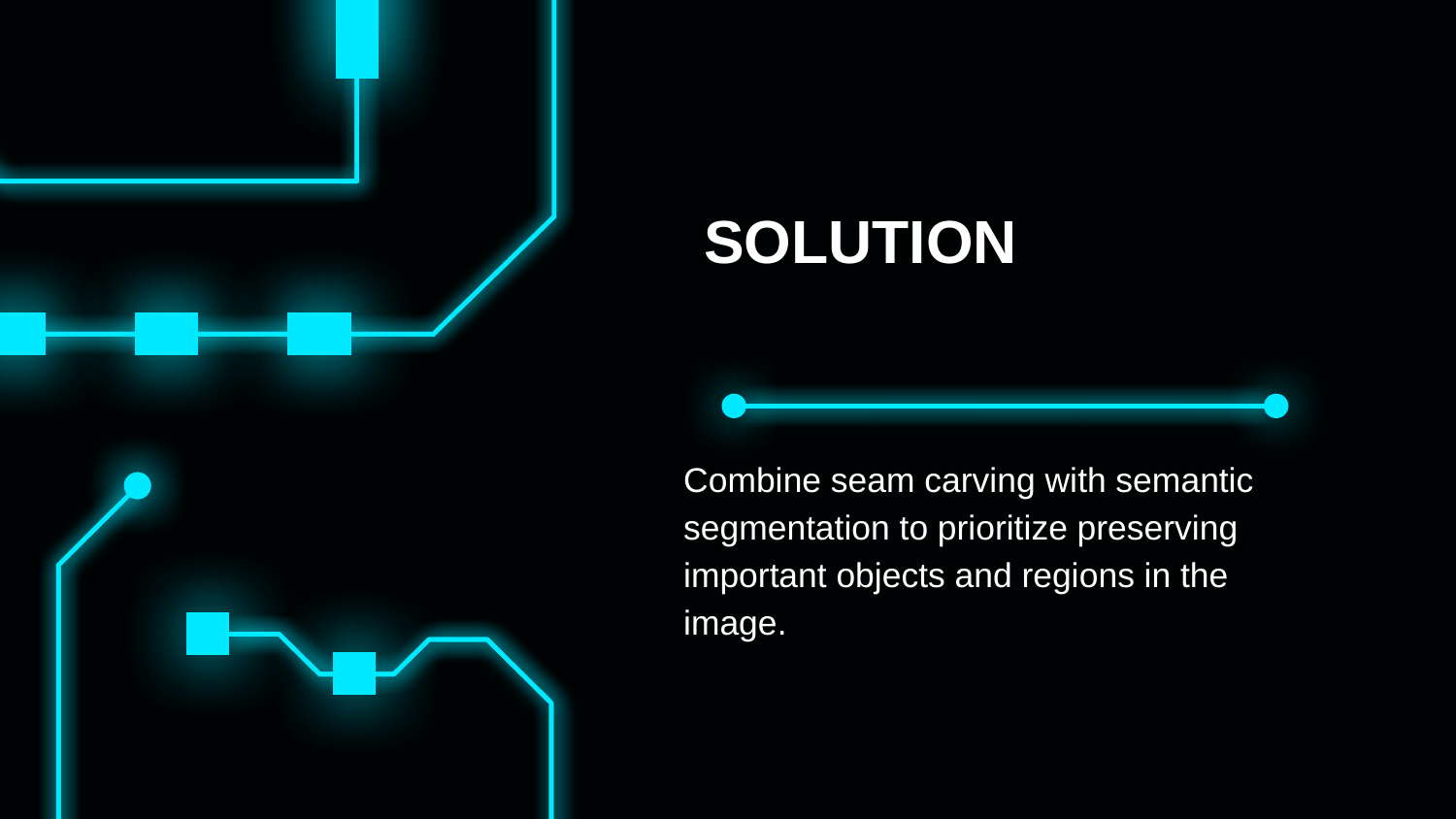

# SOLUTION

Combine seam carving with semantic segmentation to prioritize preserving important objects and regions in the image.